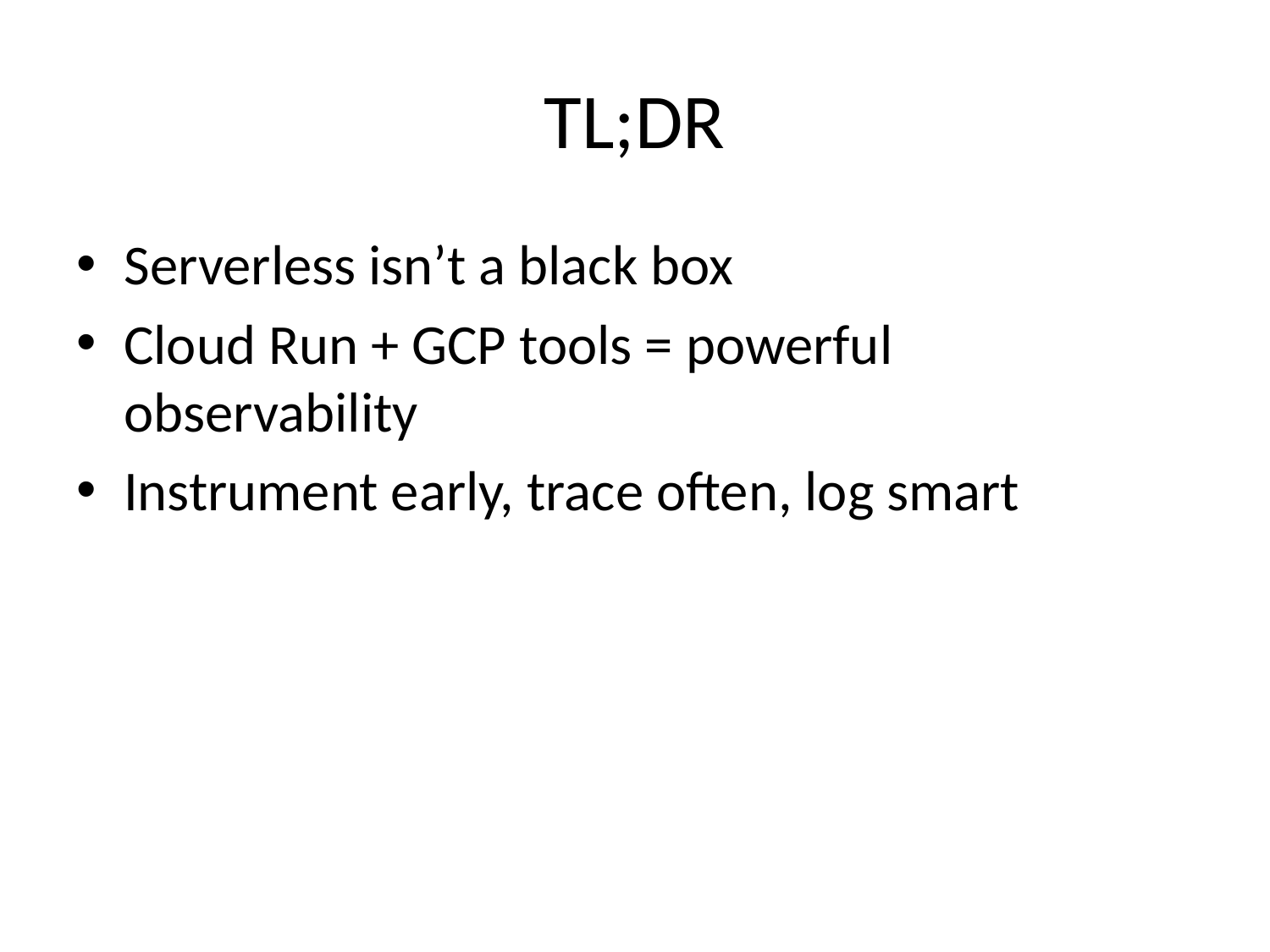

# TL;DR
Serverless isn’t a black box
Cloud Run + GCP tools = powerful observability
Instrument early, trace often, log smart